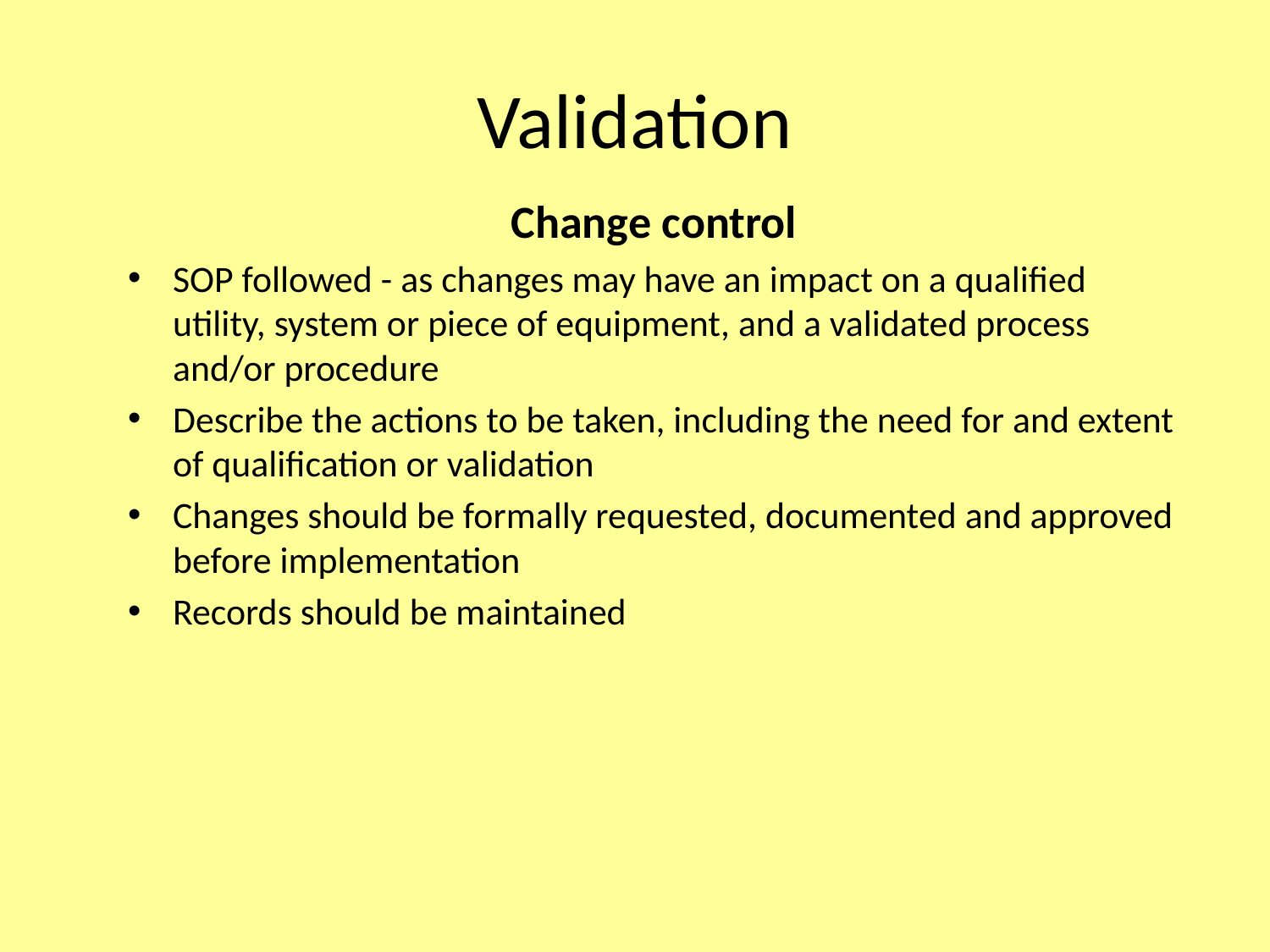

# Validation
Change control
SOP followed - as changes may have an impact on a qualified utility, system or piece of equipment, and a validated process and/or procedure
Describe the actions to be taken, including the need for and extent of qualification or validation
Changes should be formally requested, documented and approved before implementation
Records should be maintained